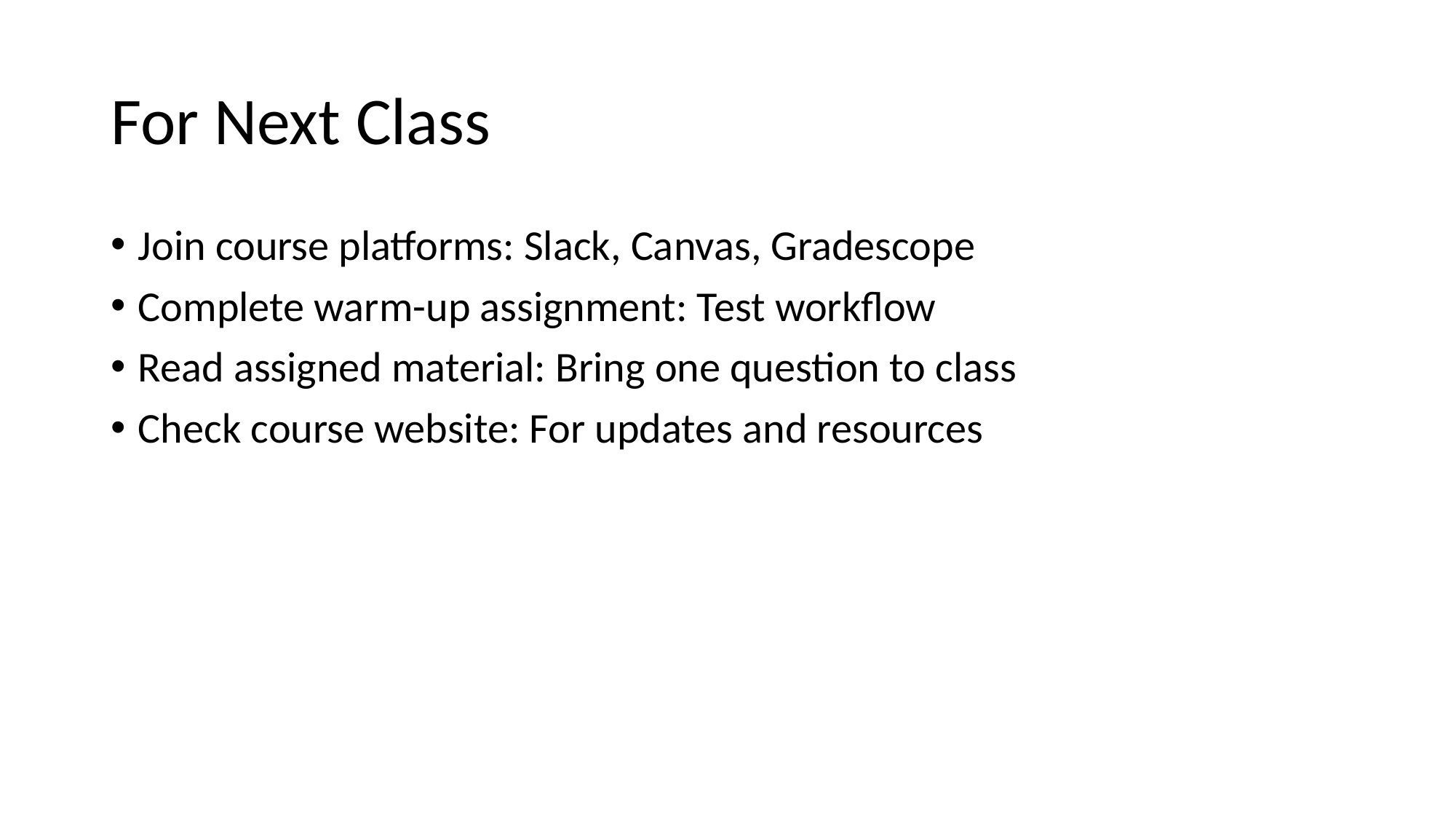

# For Next Class
Join course platforms: Slack, Canvas, Gradescope
Complete warm-up assignment: Test workflow
Read assigned material: Bring one question to class
Check course website: For updates and resources